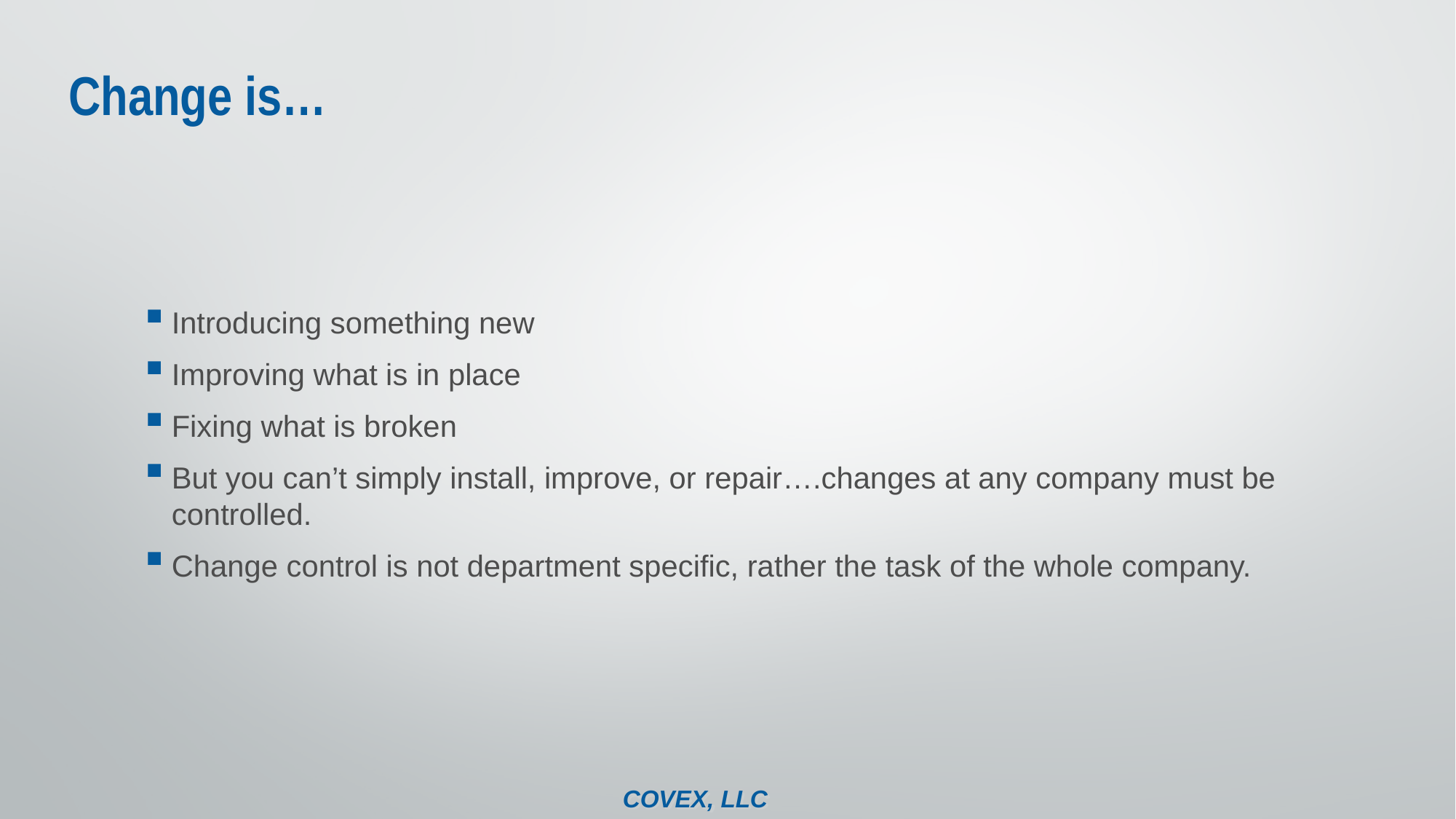

# Change is…
Introducing something new
Improving what is in place
Fixing what is broken
But you can’t simply install, improve, or repair….changes at any company must be controlled.
Change control is not department specific, rather the task of the whole company.